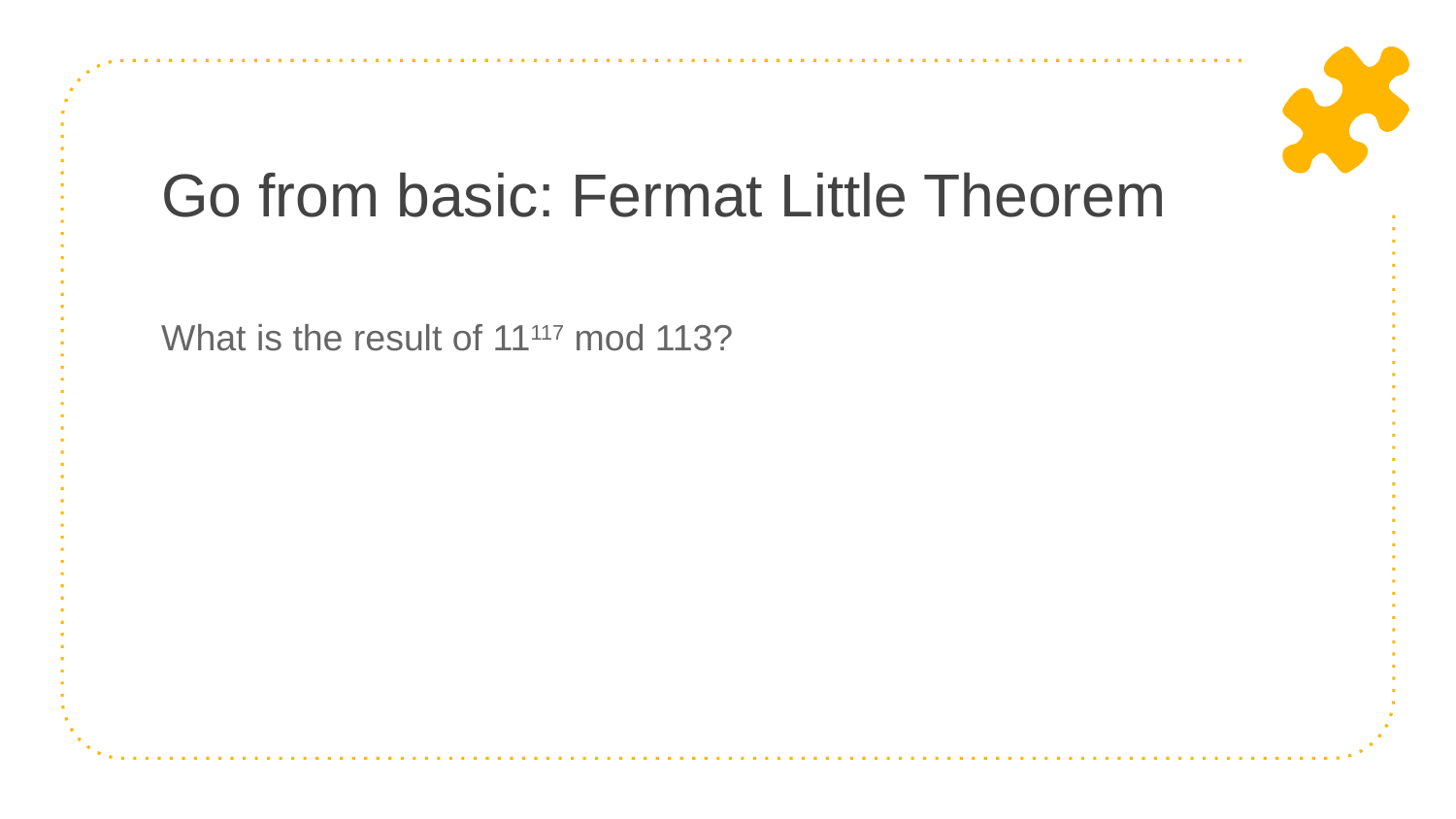

# Go from basic: Fermat Little Theorem
What is the result of 11117 mod 113?